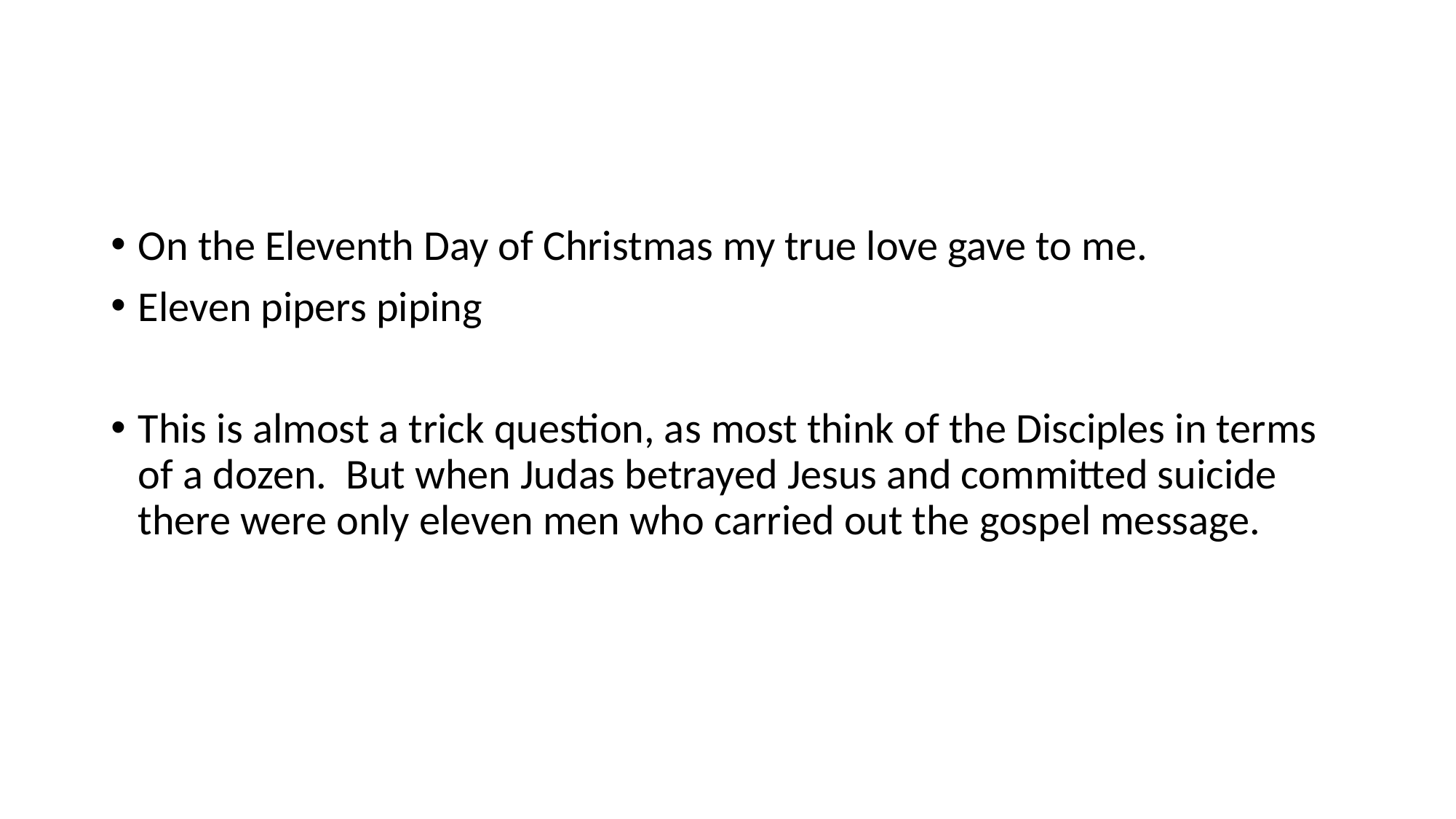

#
On the Eleventh Day of Christmas my true love gave to me.
Eleven pipers piping

This is almost a trick question, as most think of the Disciples in terms of a dozen.  But when Judas betrayed Jesus and committed suicide there were only eleven men who carried out the gospel message.